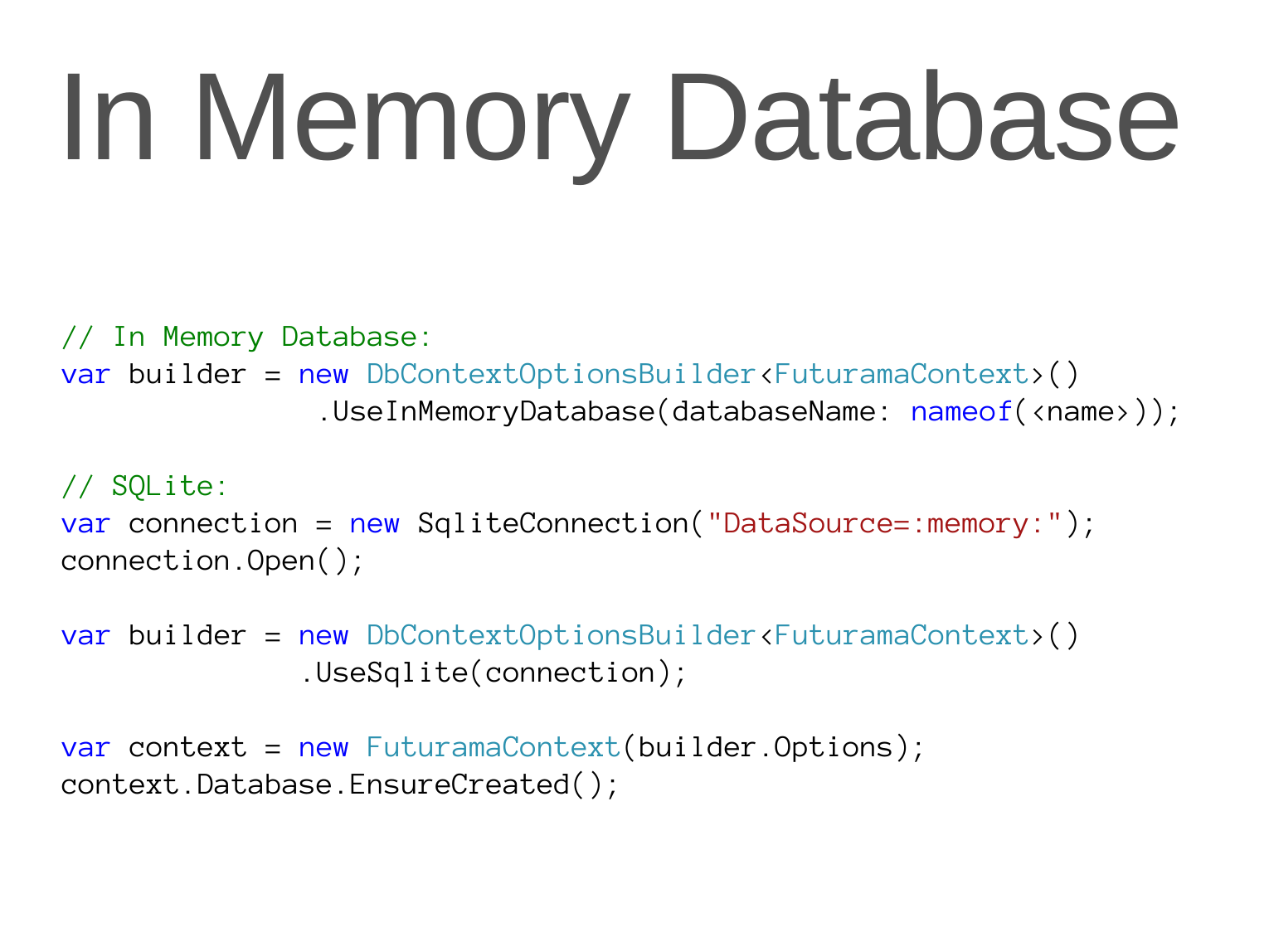

# In Memory Database
// In Memory Database:emory Database:
var builder = new DbContextOptionsBuilder<FuturamaContext>()
               .UseInMemoryDatabase(databaseName: nameof(<name>));

// SQLite:
var connection = new SqliteConnection("DataSource=:memory:");
connection.Open();

var builder = new DbContextOptionsBuilder<FuturamaContext>()
              .UseSqlite(connection);

var context = new FuturamaContext(builder.Options);
context.Database.EnsureCreated();